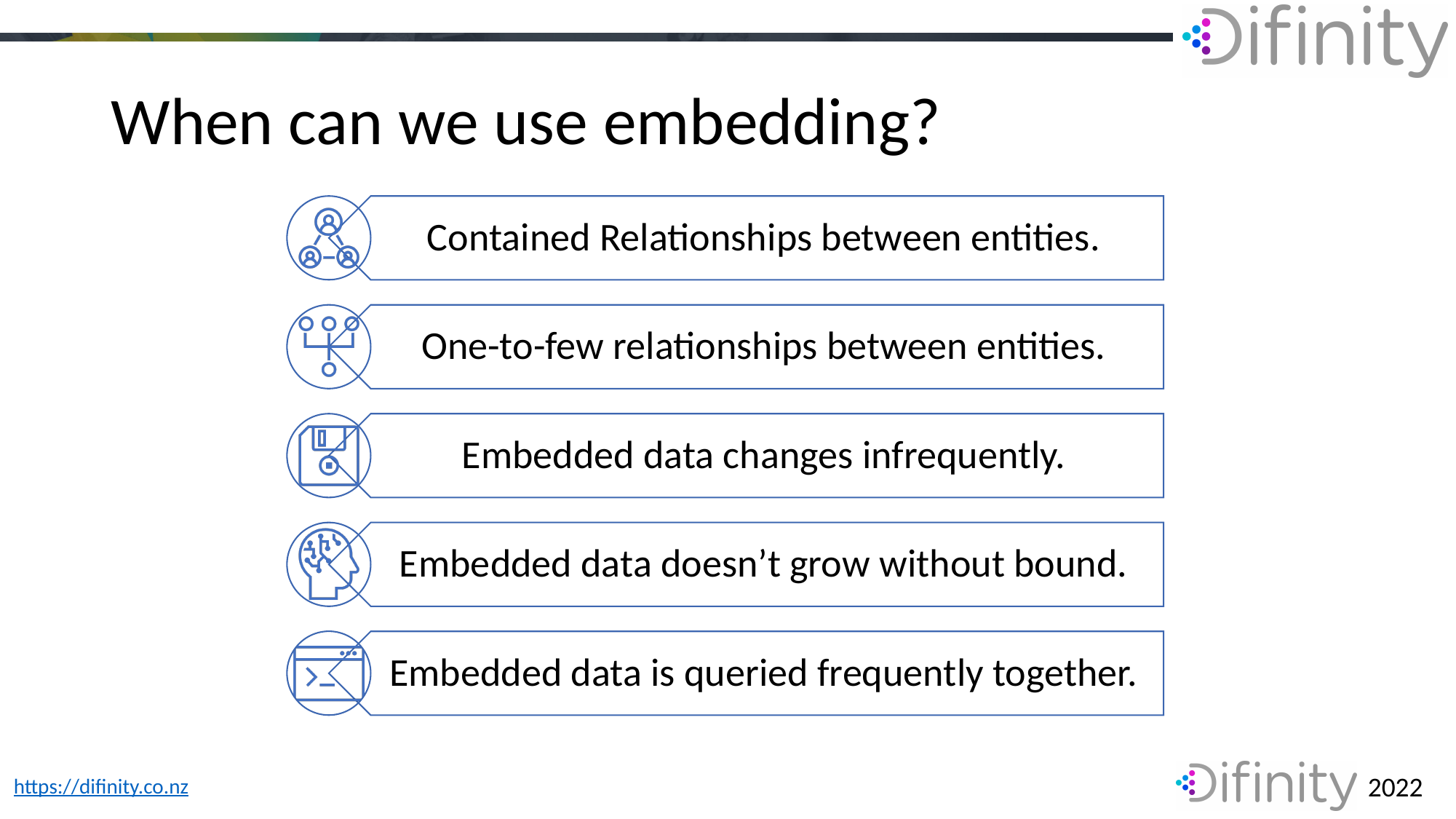

# When can we use embedding?

Contained Relationships between entities.

One-to-few relationships between entities.

Embedded data changes infrequently.

Embedded data doesn’t grow without bound.

Embedded data is queried frequently together.